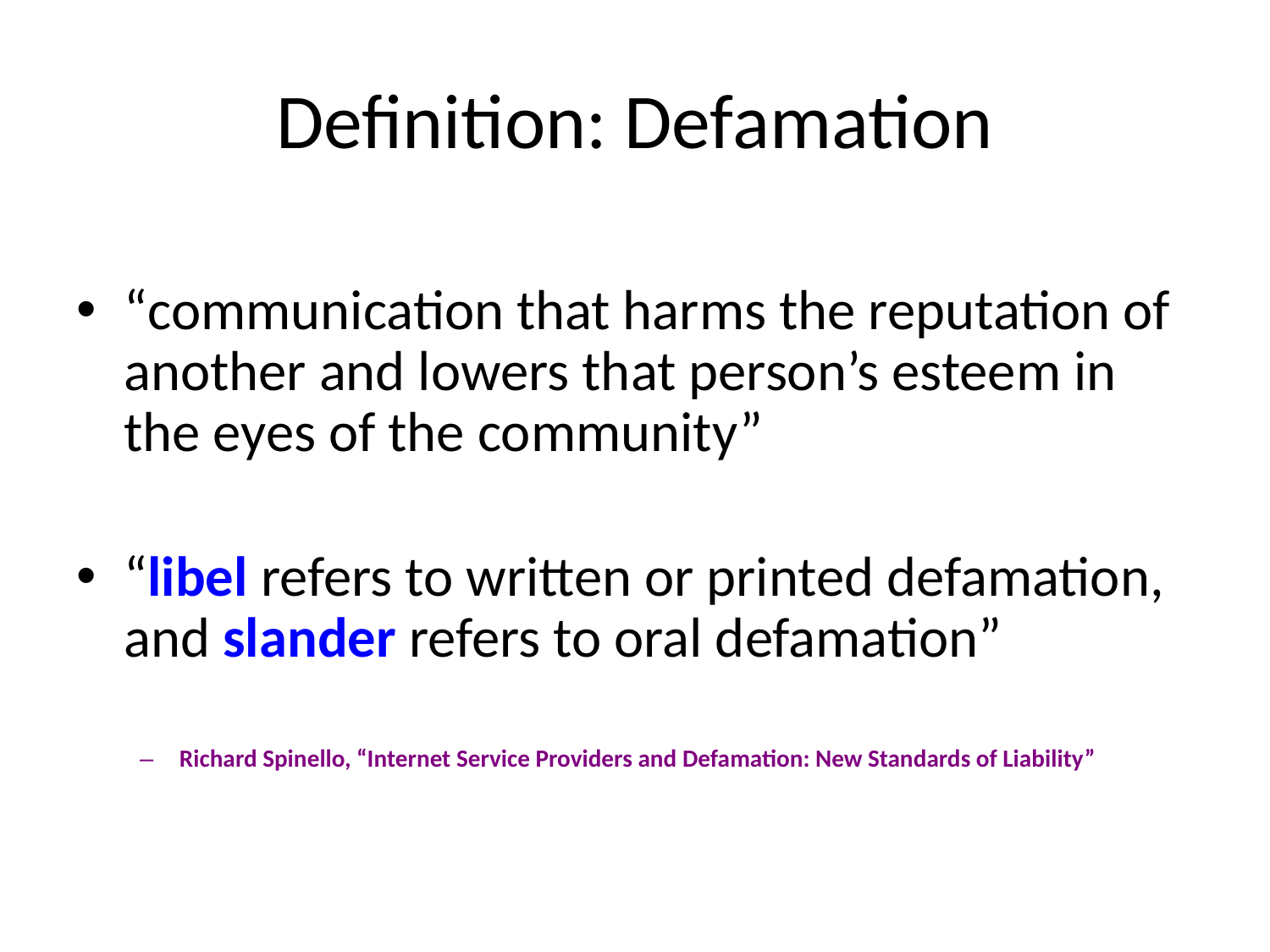

# Definition: Defamation
“communication that harms the reputation of another and lowers that person’s esteem in the eyes of the community”

“libel refers to written or printed defamation, and slander refers to oral defamation”

Richard Spinello, “Internet Service Providers and Defamation: New Standards of Liability”